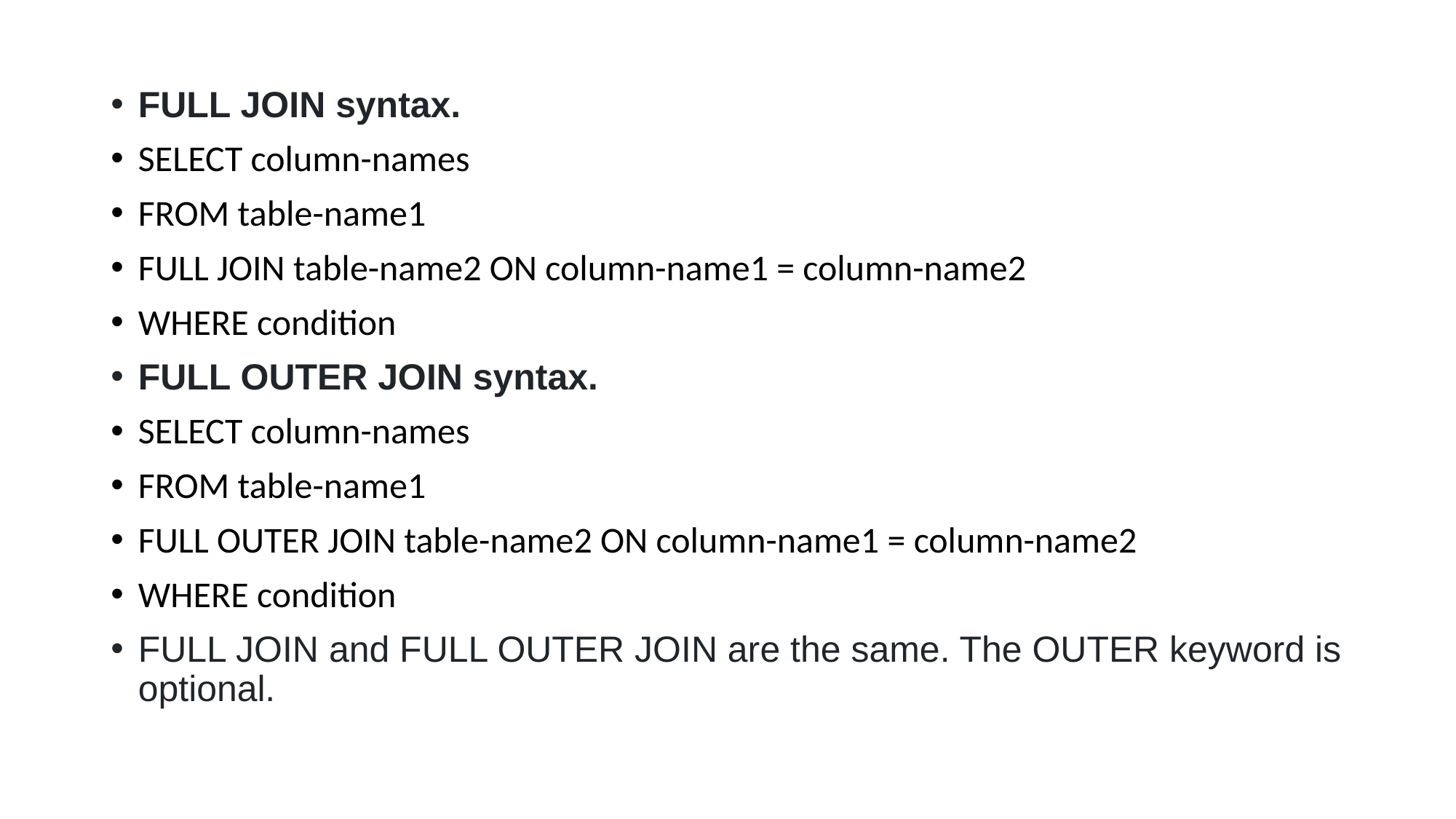

FULL JOIN syntax.
SELECT column-names
FROM table-name1
FULL JOIN table-name2 ON column-name1 = column-name2
WHERE condition
FULL OUTER JOIN syntax.
SELECT column-names
FROM table-name1
FULL OUTER JOIN table-name2 ON column-name1 = column-name2
WHERE condition
FULL JOIN and FULL OUTER JOIN are the same. The OUTER keyword is optional.